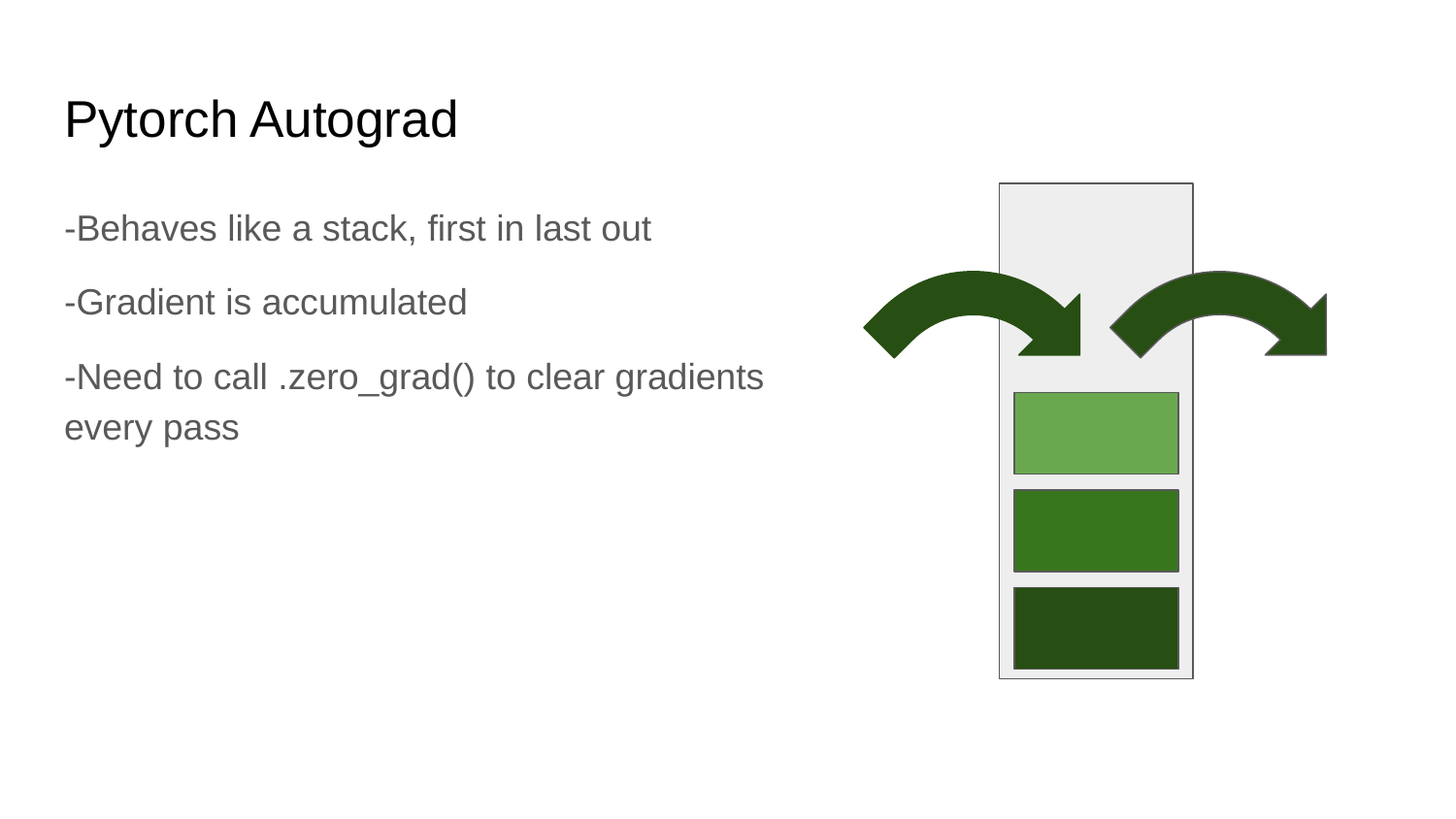

# Pytorch Autograd

-Behaves like a stack, first in last out
-Gradient is accumulated
-Need to call .zero_grad() to clear gradients every pass